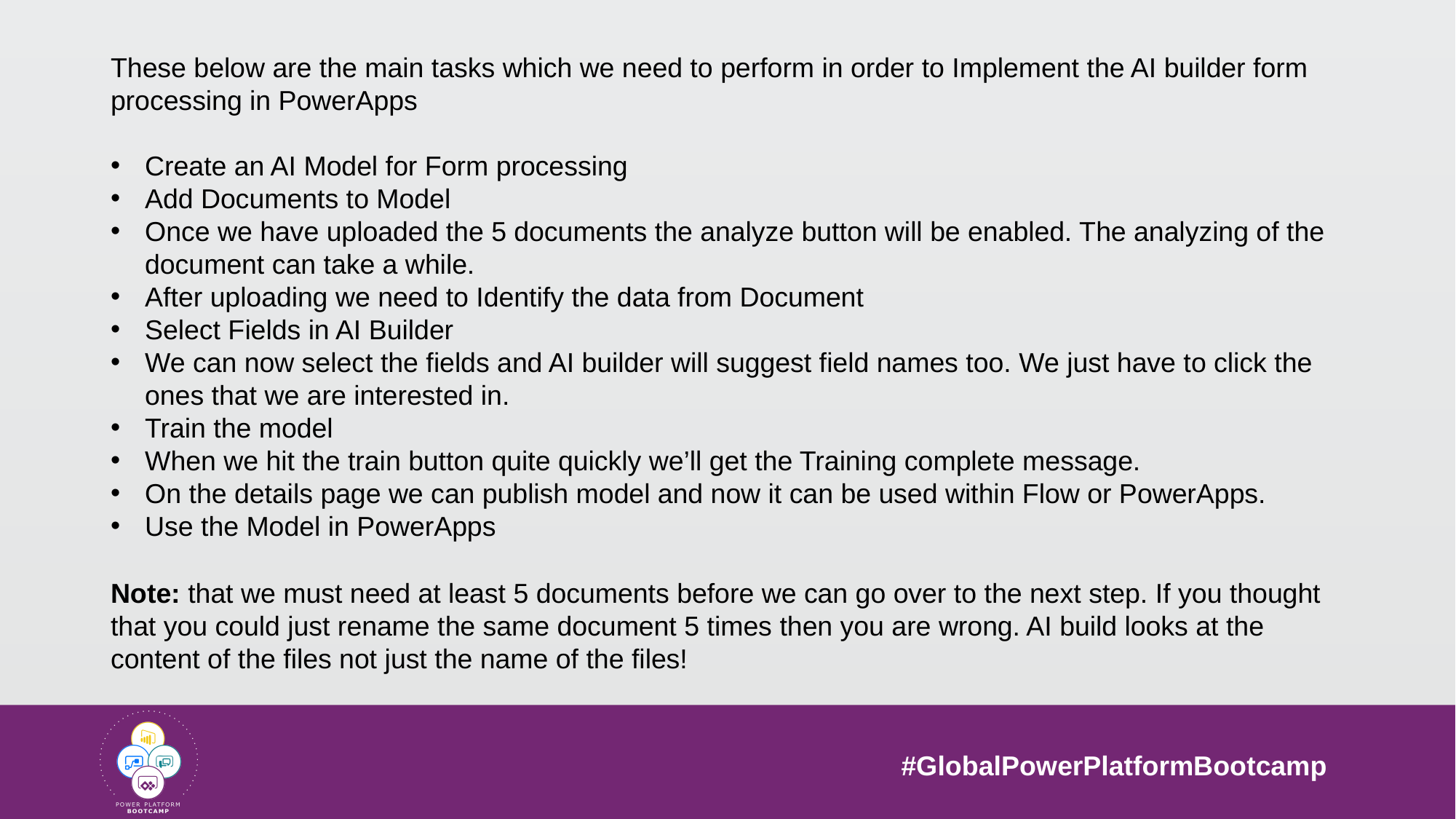

These below are the main tasks which we need to perform in order to Implement the AI builder form processing in PowerApps

Create an AI Model for Form processing
Add Documents to Model
Once we have uploaded the 5 documents the analyze button will be enabled. The analyzing of the document can take a while.
After uploading we need to Identify the data from Document
Select Fields in AI Builder
We can now select the fields and AI builder will suggest field names too. We just have to click the ones that we are interested in.
Train the model
When we hit the train button quite quickly we’ll get the Training complete message.
On the details page we can publish model and now it can be used within Flow or PowerApps.
Use the Model in PowerApps
Note: that we must need at least 5 documents before we can go over to the next step. If you thought that you could just rename the same document 5 times then you are wrong. AI build looks at the content of the files not just the name of the files!